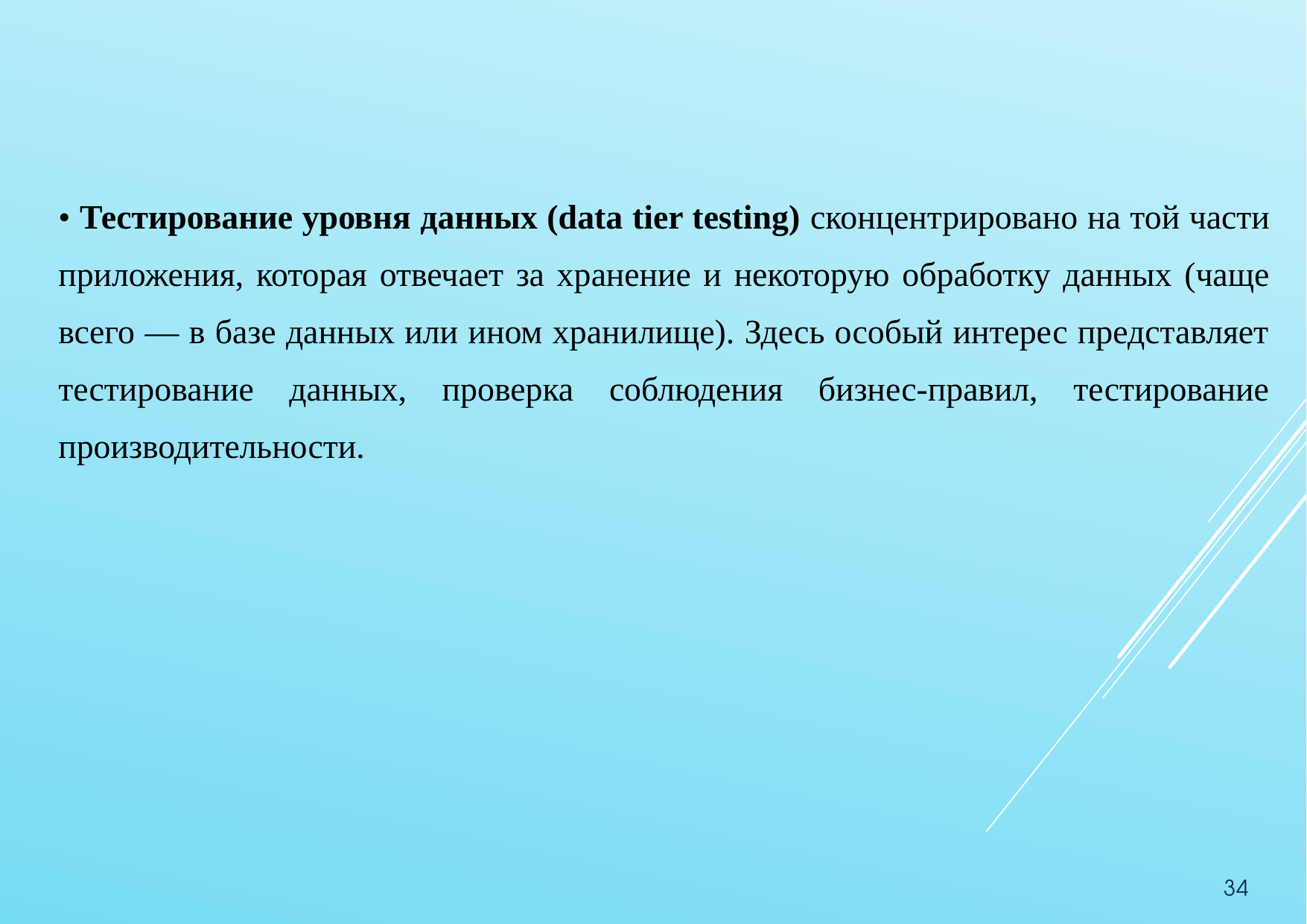

• Тестирование уровня данных (data tier testing) сконцентрировано на той части приложения, которая отвечает за хранение и некоторую обработку данных (чаще всего — в базе данных или ином хранилище). Здесь особый интерес представляет тестирование данных, проверка соблюдения бизнес-правил, тестирование производительности.
34